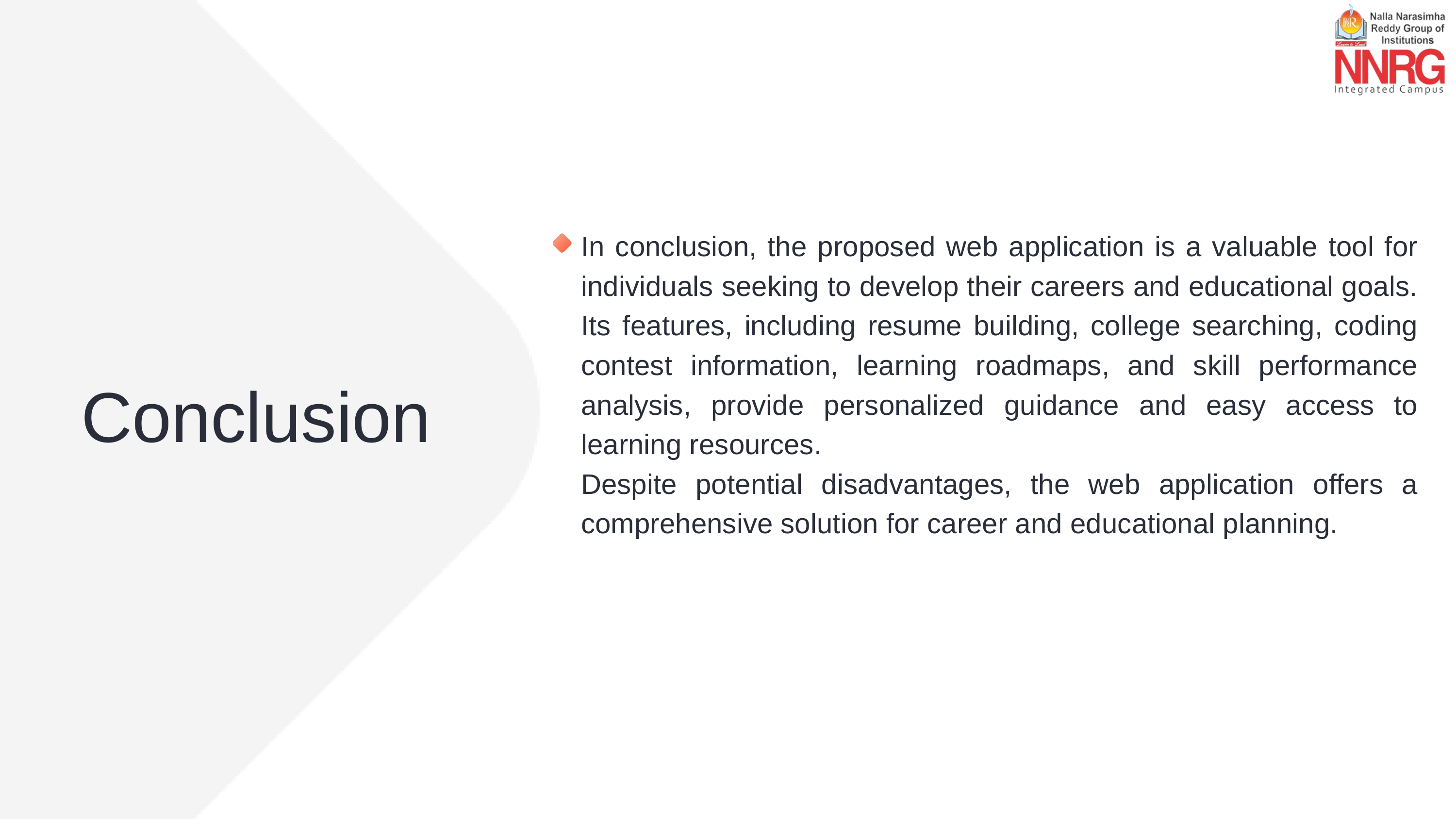

In conclusion, the proposed web application is a valuable tool for individuals seeking to develop their careers and educational goals. Its features, including resume building, college searching, coding contest information, learning roadmaps, and skill performance analysis, provide personalized guidance and easy access to learning resources.
Despite potential disadvantages, the web application offers a comprehensive solution for career and educational planning.

Conclusion